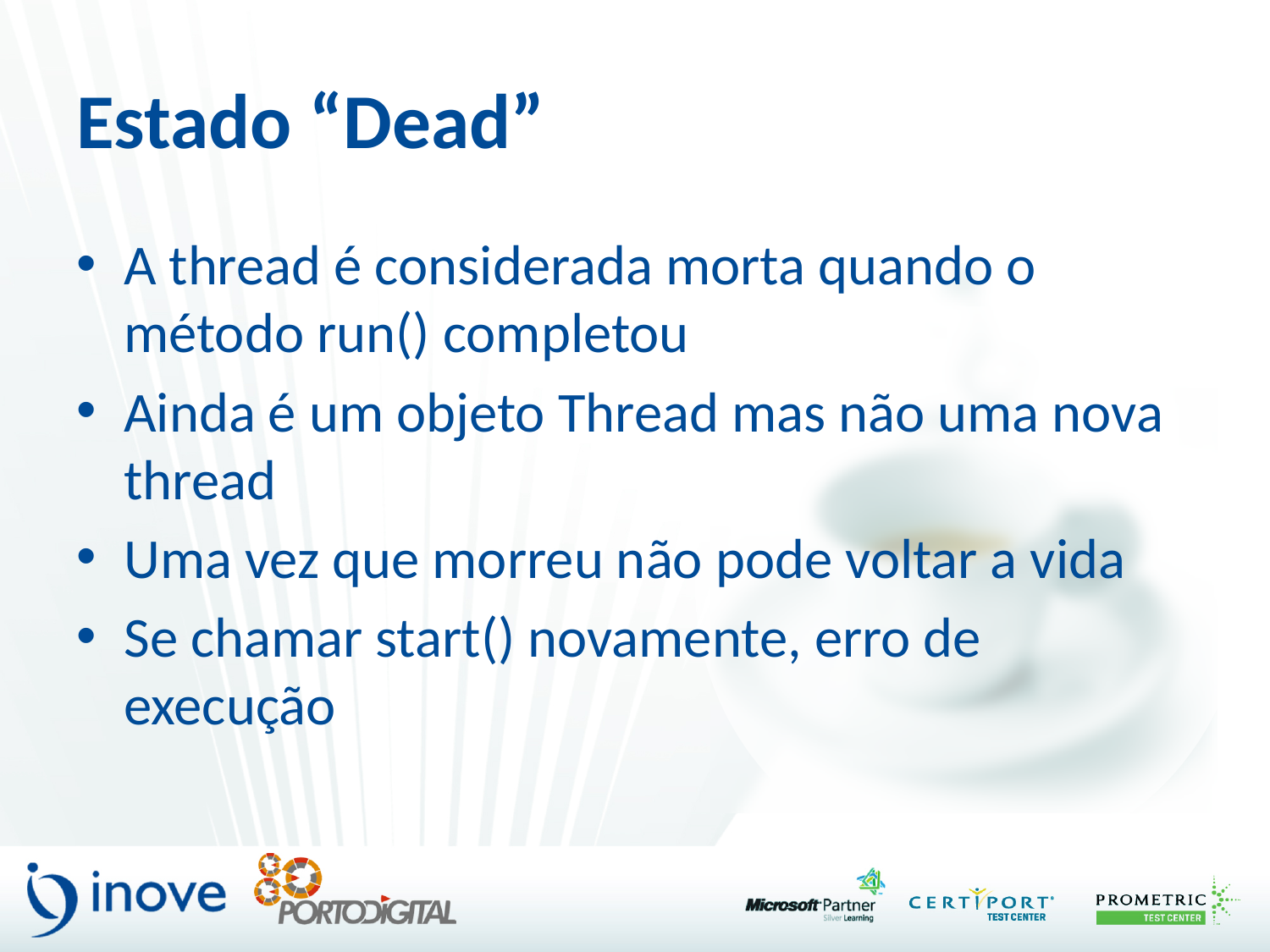

# Estado “Dead”
A thread é considerada morta quando o método run() completou
Ainda é um objeto Thread mas não uma nova thread
Uma vez que morreu não pode voltar a vida
Se chamar start() novamente, erro de execução